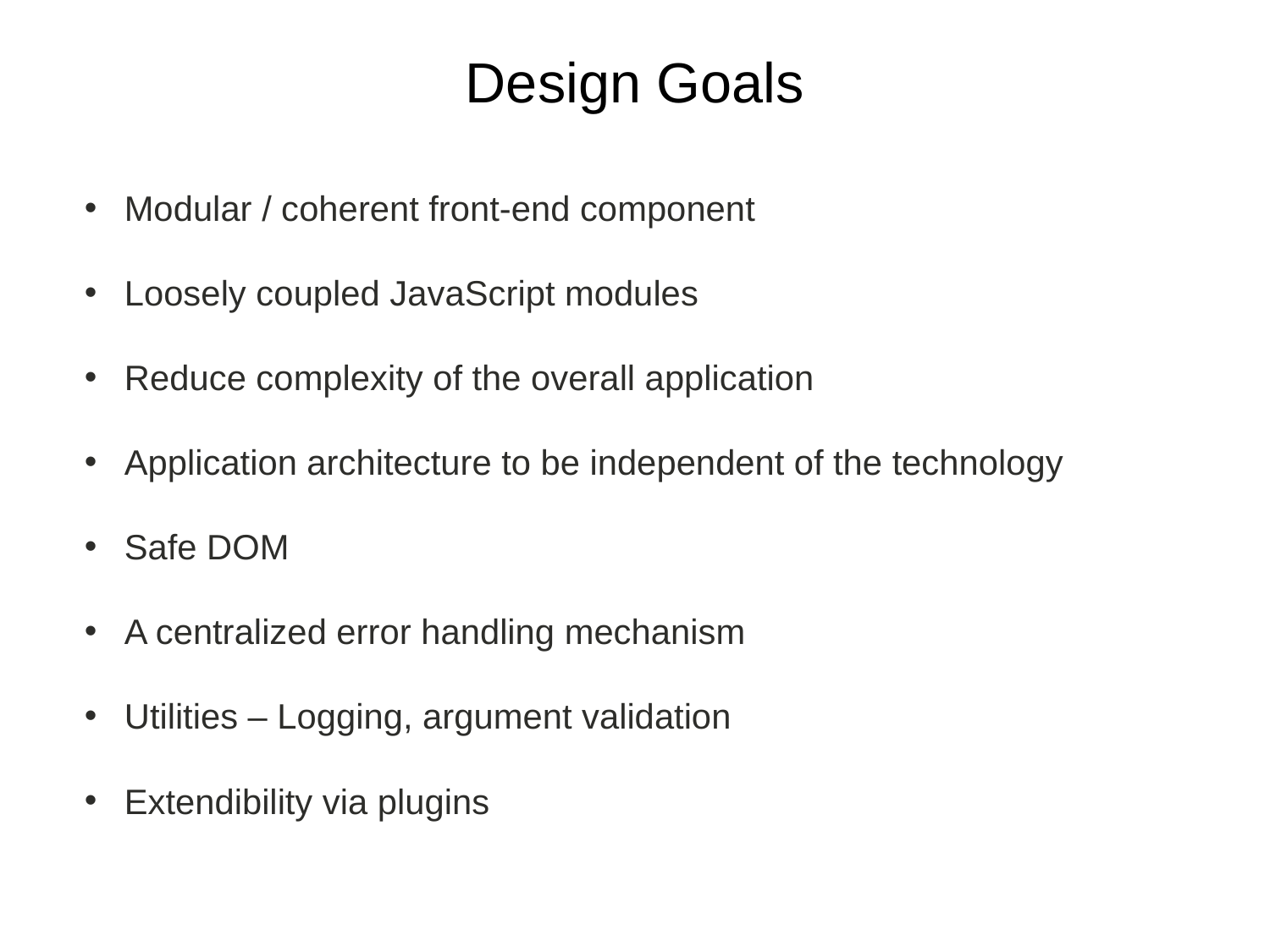

# Design Goals
Modular / coherent front-end component

Loosely coupled JavaScript modules

Reduce complexity of the overall application

Application architecture to be independent of the technology

Safe DOM

A centralized error handling mechanism

Utilities – Logging, argument validation

Extendibility via plugins